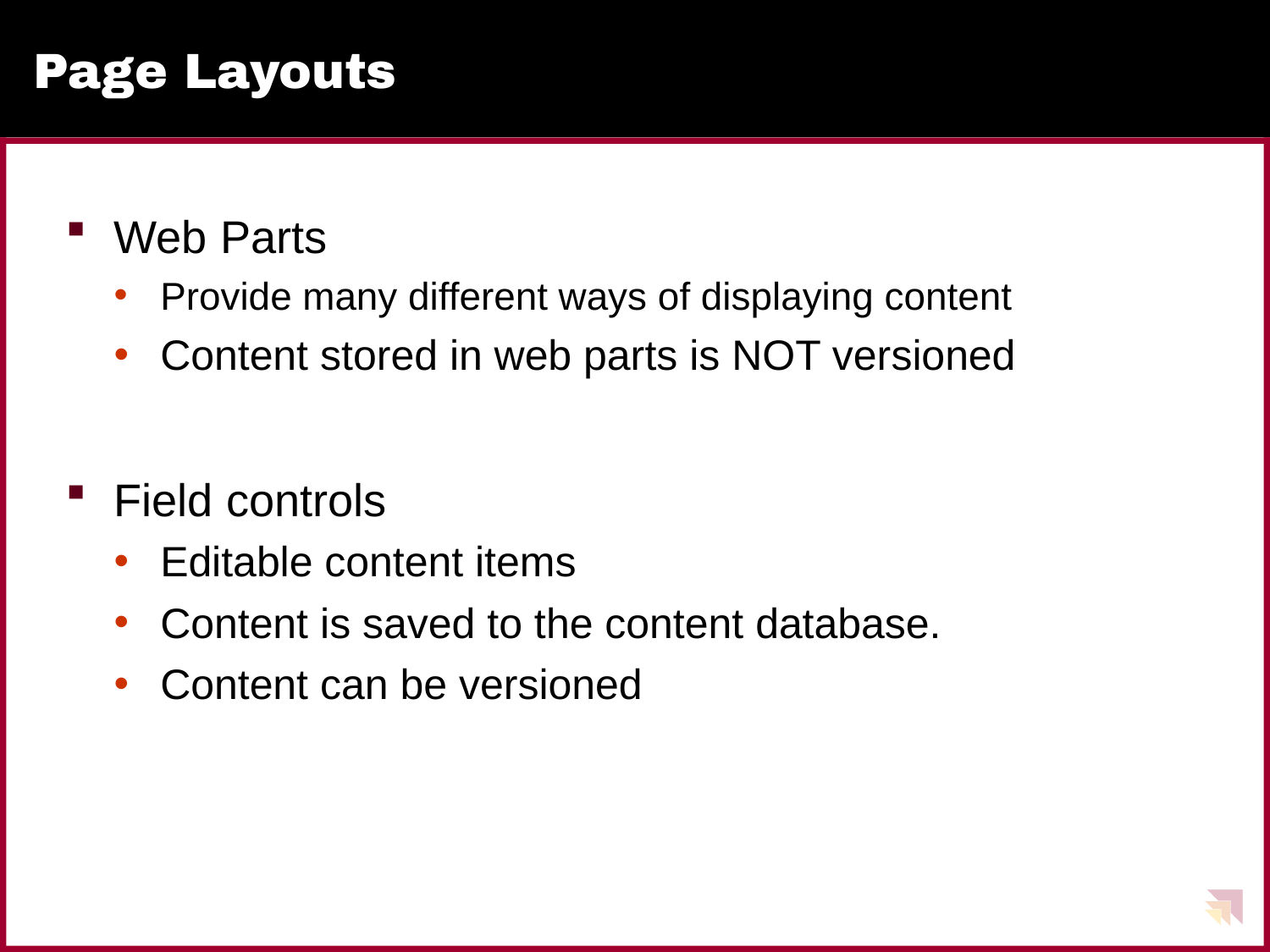

# Page Layouts
Web Parts
Provide many different ways of displaying content
Content stored in web parts is NOT versioned

Field controls
Editable content items
Content is saved to the content database.
Content can be versioned